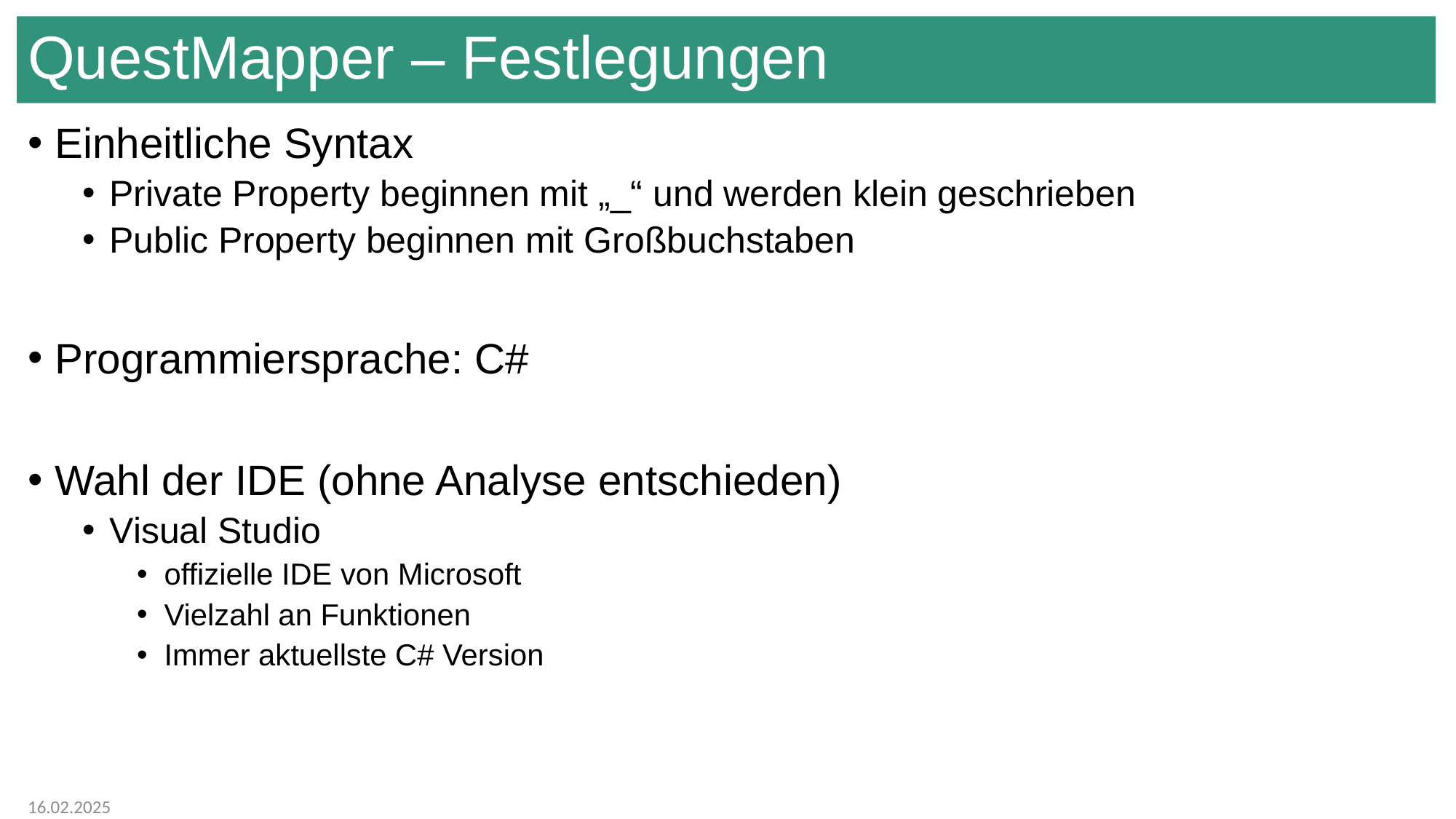

# QuestMapper – Festlegungen
Einheitliche Syntax
Private Property beginnen mit „_“ und werden klein geschrieben
Public Property beginnen mit Großbuchstaben

Programmiersprache: C#

Wahl der IDE (ohne Analyse entschieden)
Visual Studio
offizielle IDE von Microsoft
Vielzahl an Funktionen
Immer aktuellste C# Version

16.02.2025